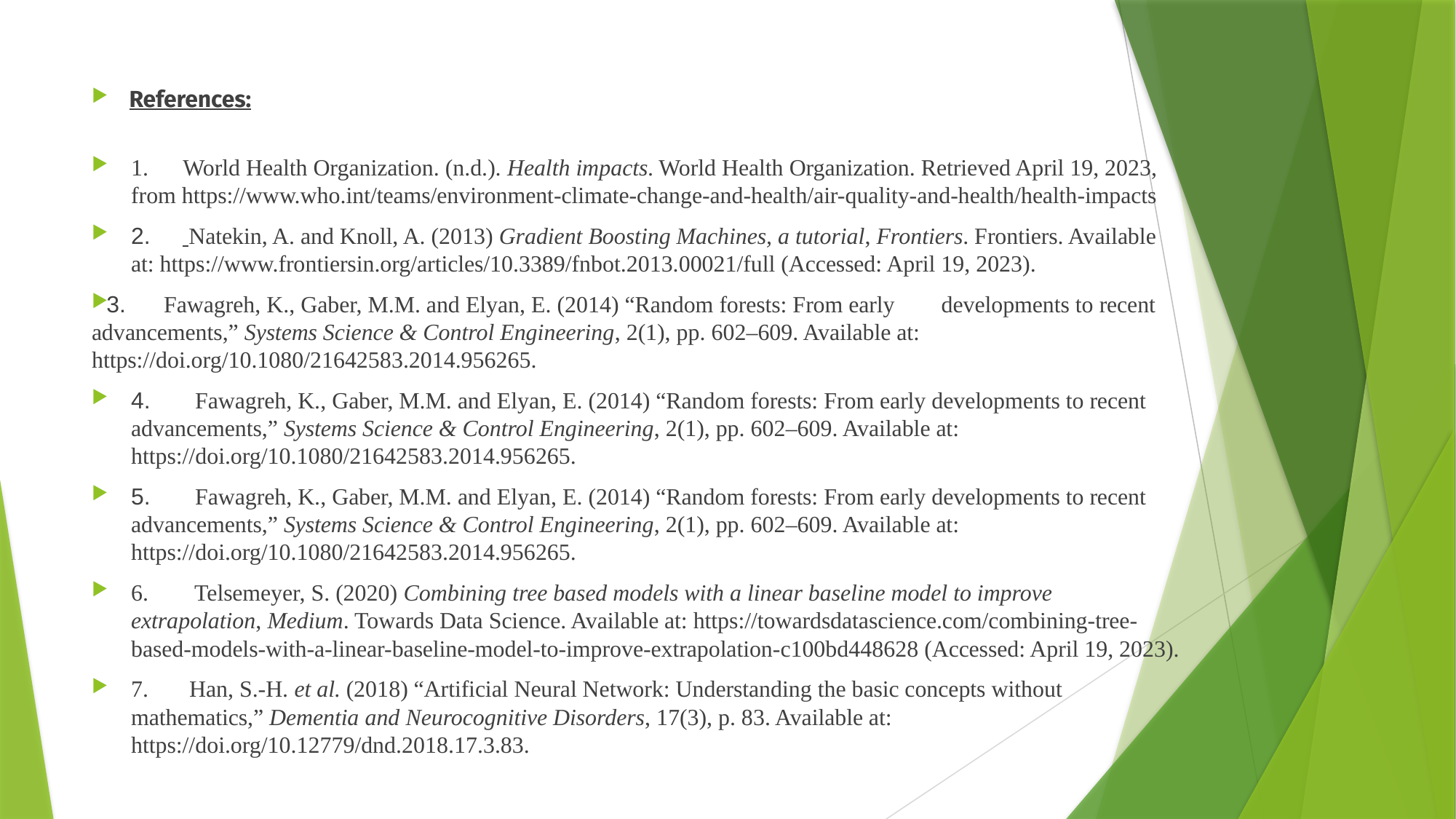

References:

1.      World Health Organization. (n.d.). Health impacts. World Health Organization. Retrieved April 19, 2023, from https://www.who.int/teams/environment-climate-change-and-health/air-quality-and-health/health-impacts
2.      Natekin, A. and Knoll, A. (2013) Gradient Boosting Machines, a tutorial, Frontiers. Frontiers. Available at: https://www.frontiersin.org/articles/10.3389/fnbot.2013.00021/full (Accessed: April 19, 2023).
3.      Fawagreh, K., Gaber, M.M. and Elyan, E. (2014) “Random forests: From early        developments to recent advancements,” Systems Science & Control Engineering, 2(1), pp. 602–609. Available at: https://doi.org/10.1080/21642583.2014.956265.
4.       Fawagreh, K., Gaber, M.M. and Elyan, E. (2014) “Random forests: From early developments to recent advancements,” Systems Science & Control Engineering, 2(1), pp. 602–609. Available at: https://doi.org/10.1080/21642583.2014.956265.
5.       Fawagreh, K., Gaber, M.M. and Elyan, E. (2014) “Random forests: From early developments to recent advancements,” Systems Science & Control Engineering, 2(1), pp. 602–609. Available at: https://doi.org/10.1080/21642583.2014.956265.
6.        Telsemeyer, S. (2020) Combining tree based models with a linear baseline model to improve extrapolation, Medium. Towards Data Science. Available at: https://towardsdatascience.com/combining-tree-based-models-with-a-linear-baseline-model-to-improve-extrapolation-c100bd448628 (Accessed: April 19, 2023).
7.       Han, S.-H. et al. (2018) “Artificial Neural Network: Understanding the basic concepts without mathematics,” Dementia and Neurocognitive Disorders, 17(3), p. 83. Available at: https://doi.org/10.12779/dnd.2018.17.3.83.